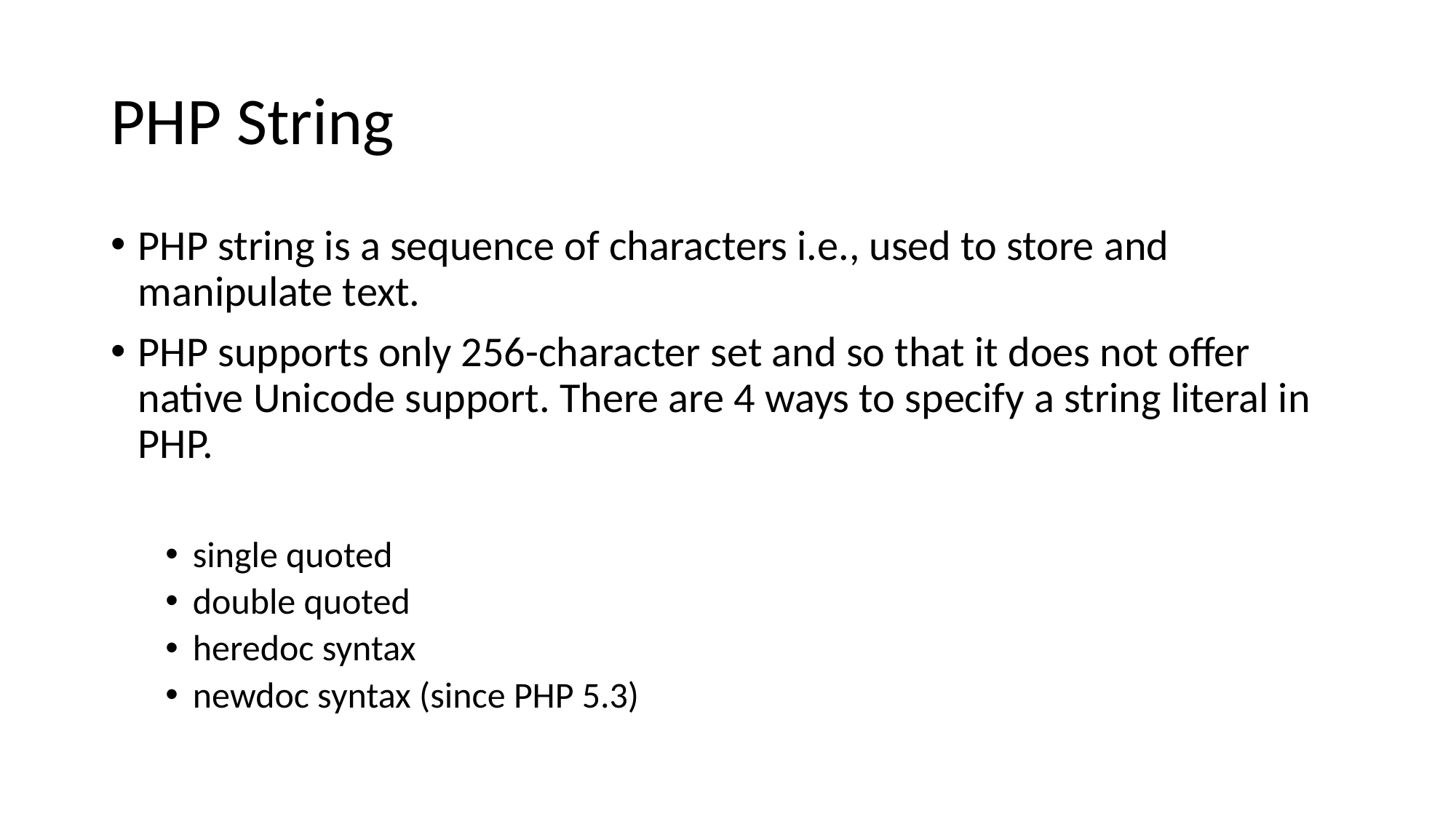

# PHP String
PHP string is a sequence of characters i.e., used to store and manipulate text.
PHP supports only 256-character set and so that it does not offer native Unicode support. There are 4 ways to specify a string literal in PHP.

single quoted
double quoted
heredoc syntax
newdoc syntax (since PHP 5.3)